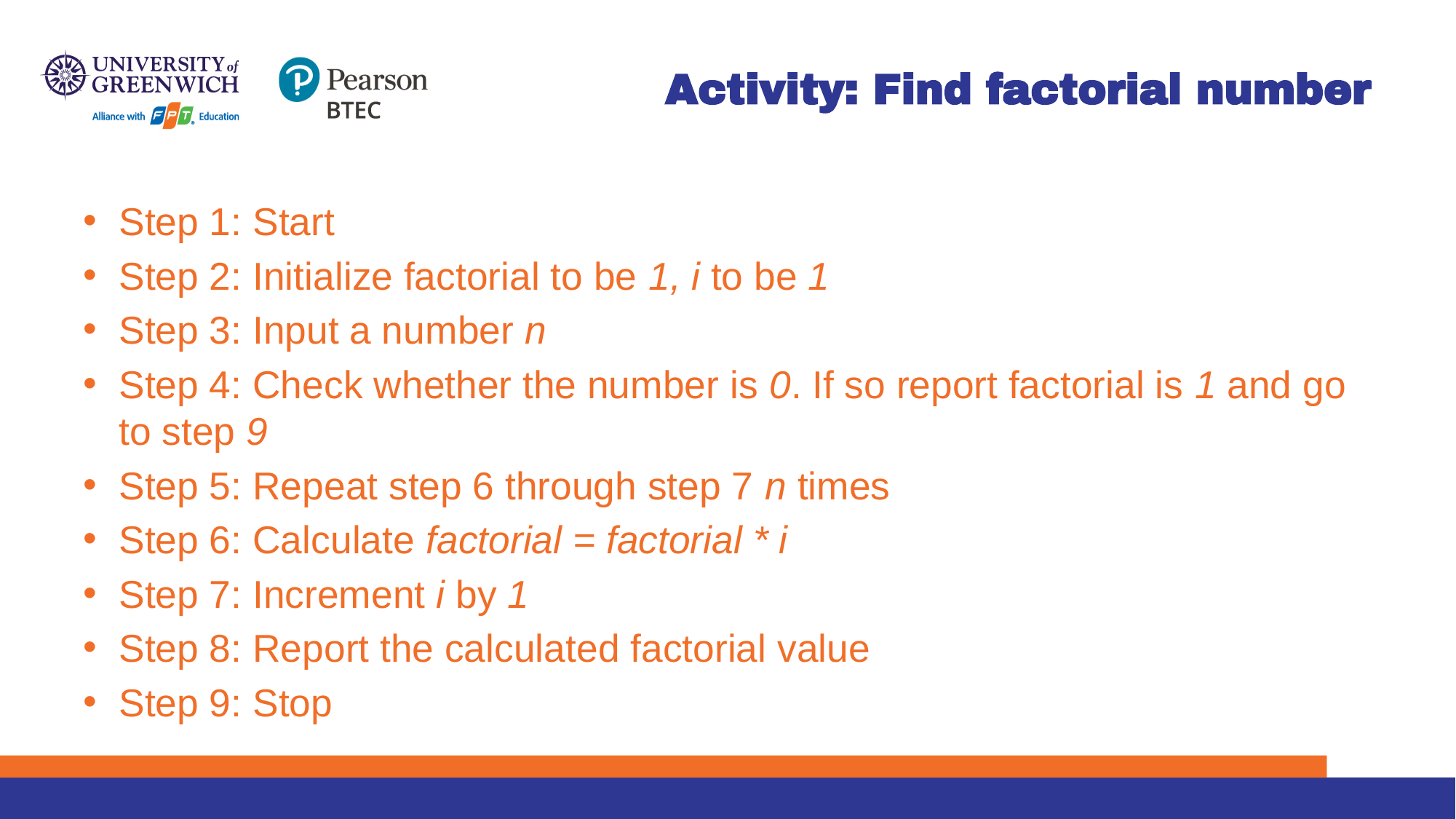

# Activity: Find factorial number
Step 1: Start
Step 2: Initialize factorial to be 1, i to be 1
Step 3: Input a number n
Step 4: Check whether the number is 0. If so report factorial is 1 and go to step 9
Step 5: Repeat step 6 through step 7 n times
Step 6: Calculate factorial = factorial * i
Step 7: Increment i by 1
Step 8: Report the calculated factorial value
Step 9: Stop